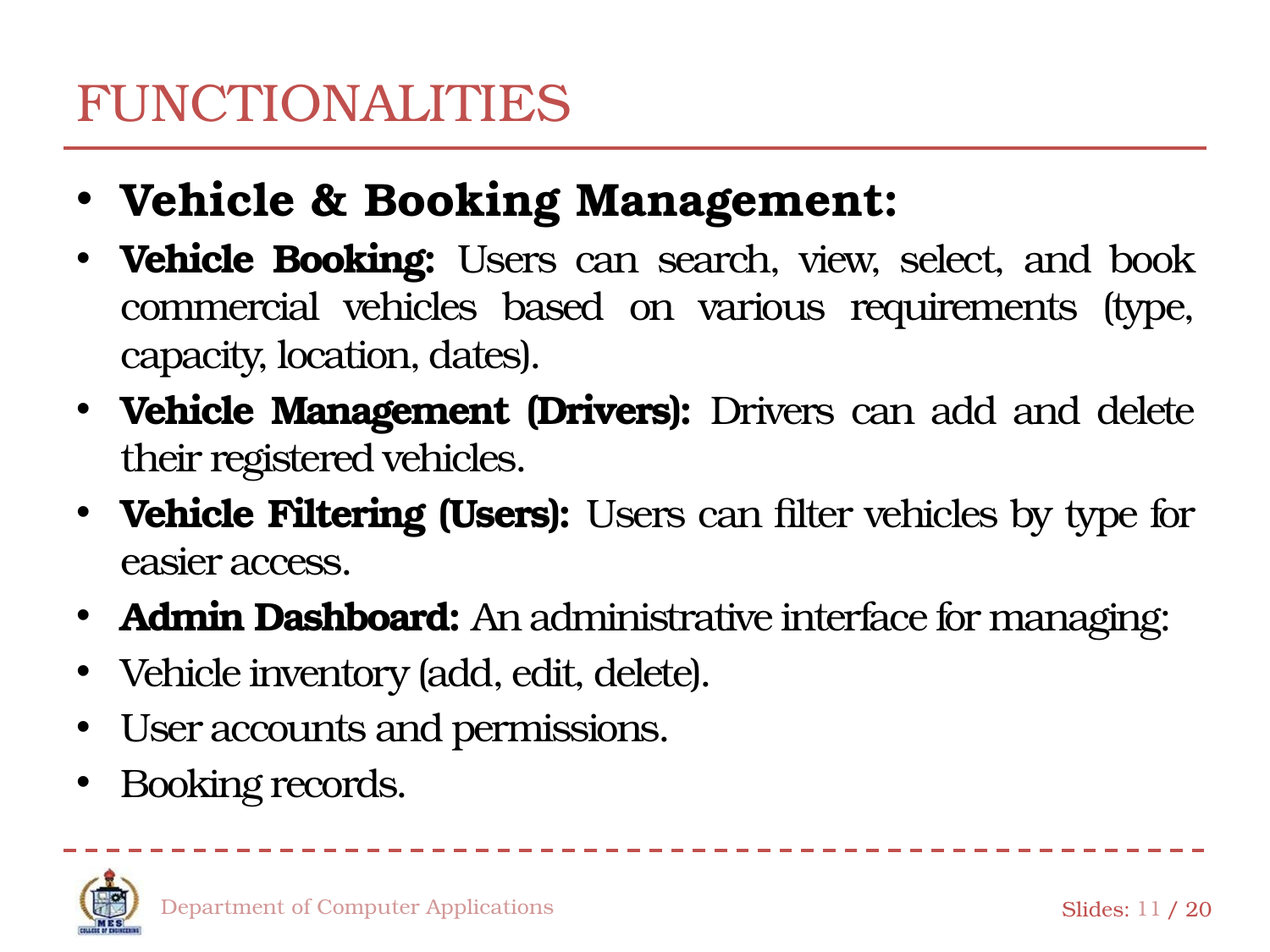

# FUNCTIONALITIES
Vehicle & Booking Management:
Vehicle Booking: Users can search, view, select, and book commercial vehicles based on various requirements (type, capacity, location, dates).
Vehicle Management (Drivers): Drivers can add and delete their registered vehicles.
Vehicle Filtering (Users): Users can filter vehicles by type for easier access.
Admin Dashboard: An administrative interface for managing:
Vehicle inventory (add, edit, delete).
User accounts and permissions.
Booking records.

Department of Computer Applications
11